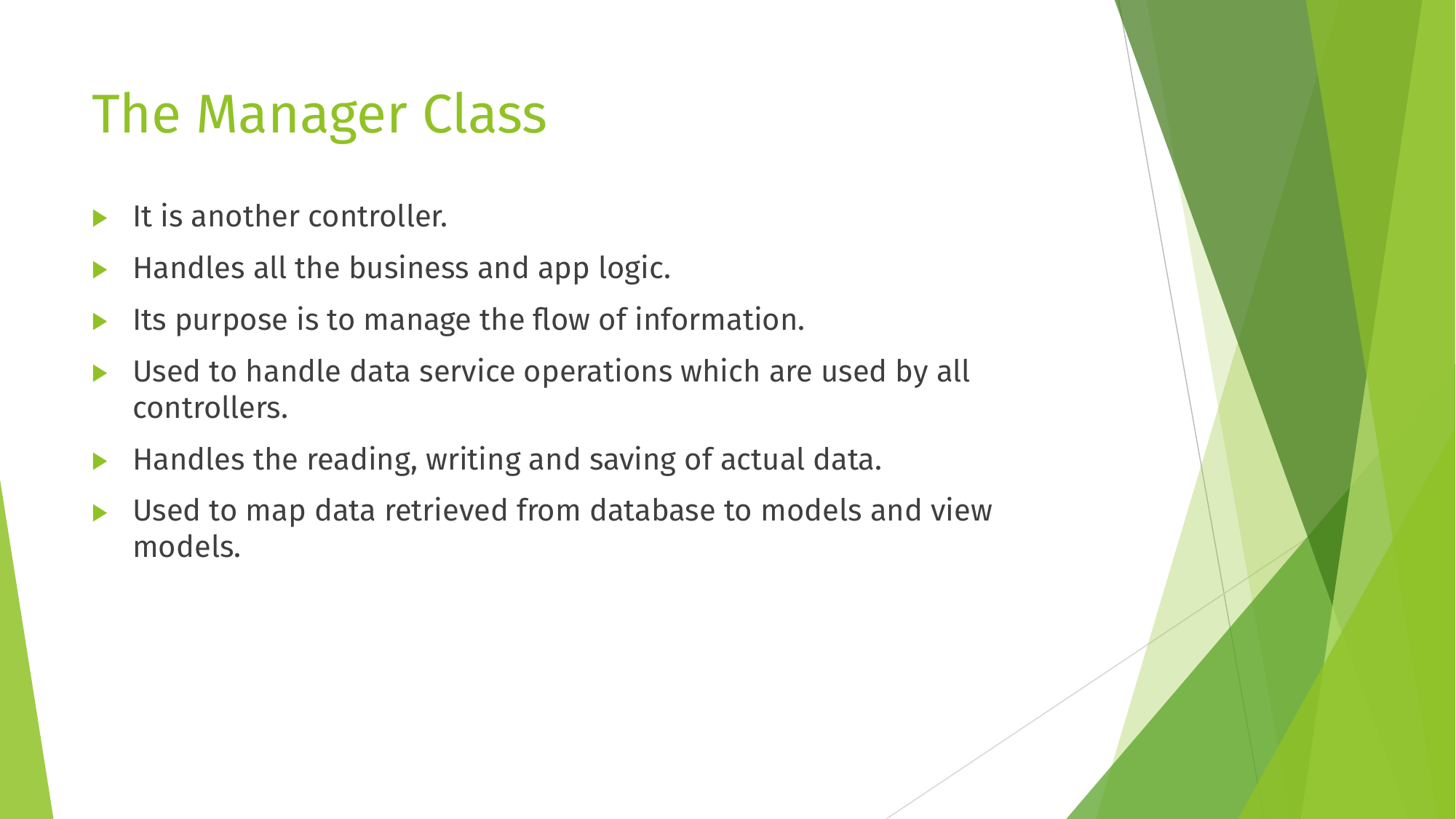

# The Manager Class
It is another controller.
Handles all the business and app logic.
Its purpose is to manage the flow of information.
Used to handle data service operations which are used by all controllers.
Handles the reading, writing and saving of actual data.
Used to map data retrieved from database to models and view models.